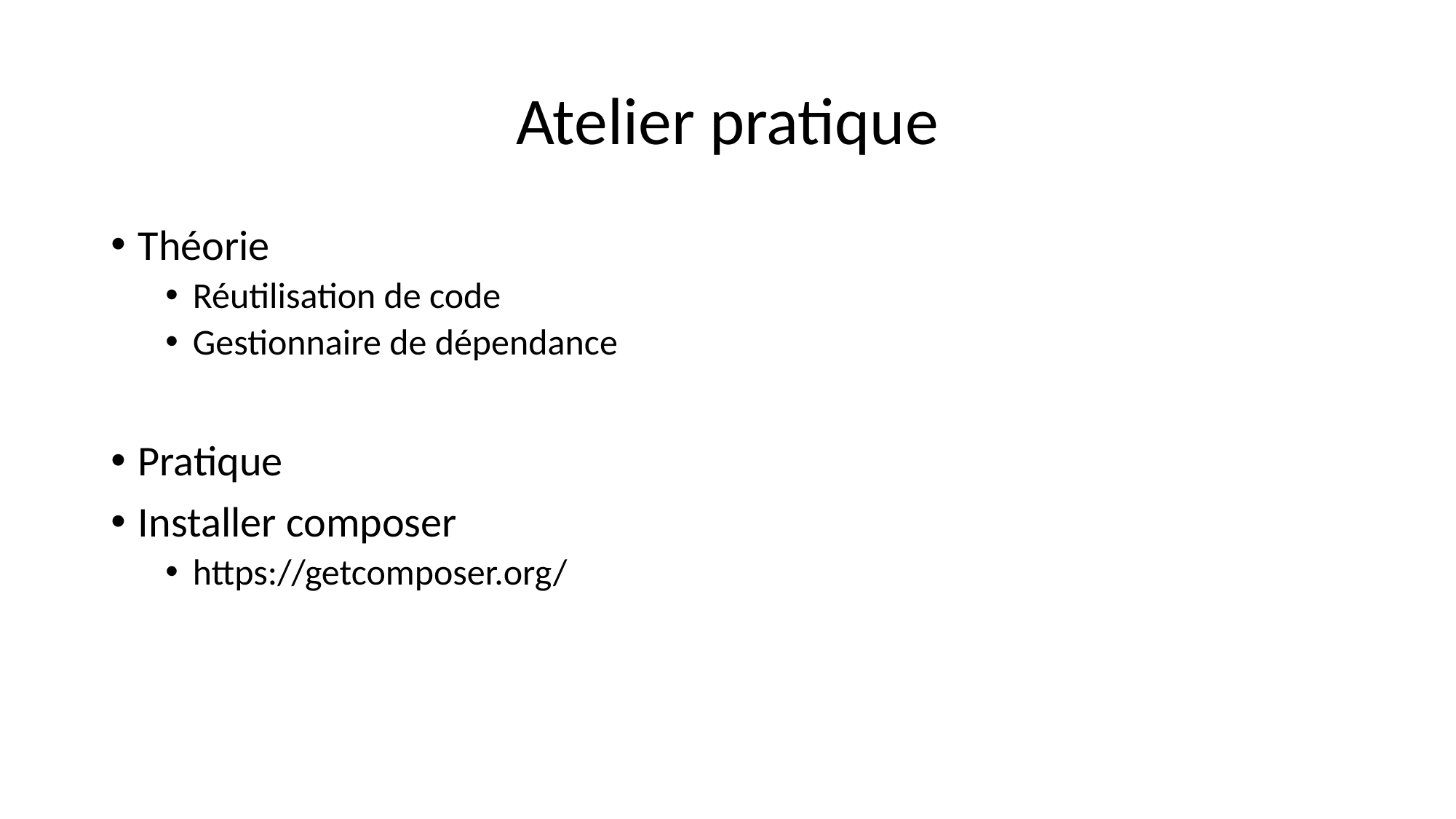

# Atelier pratique
Théorie
Réutilisation de code
Gestionnaire de dépendance

Pratique
Installer composer
https://getcomposer.org/